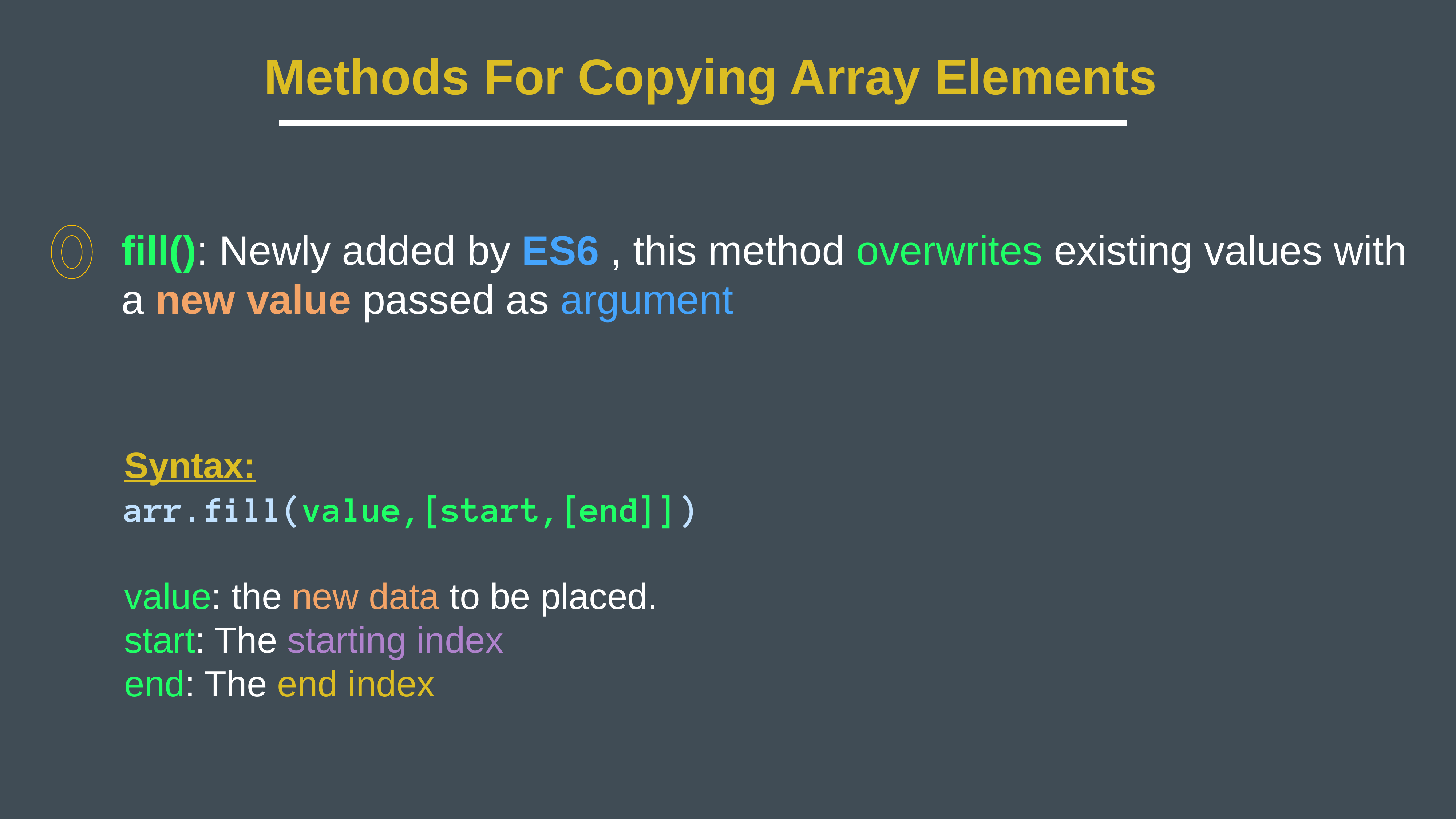

Methods For Copying Array Elements
fill(): Newly added by ES6 , this method overwrites existing values with a new value passed as argument

Syntax:
arr.fill(value,[start,[end]])

value: the new data to be placed.
start: The starting index
end: The end index